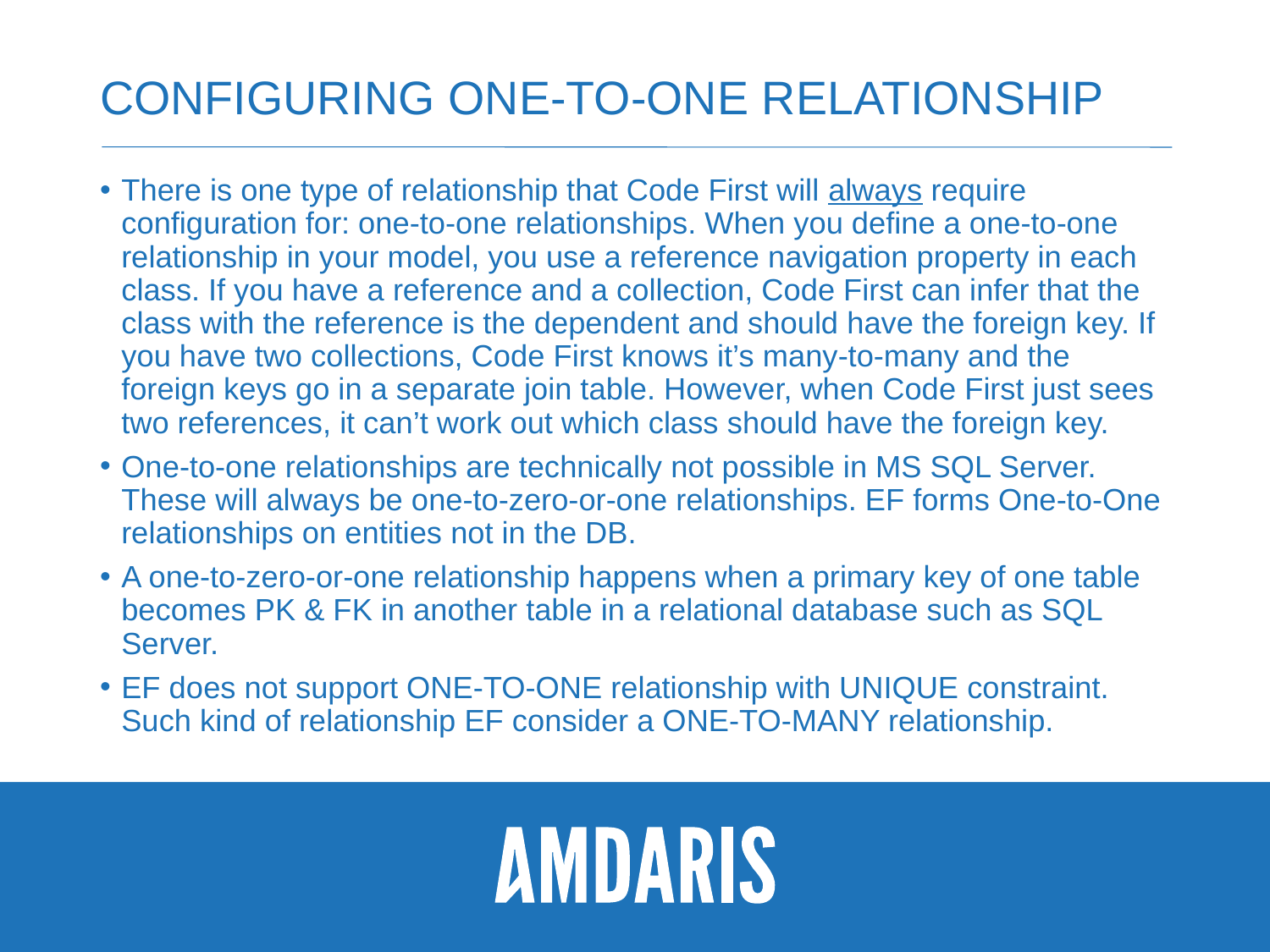

# Configuring one-TO-one relationship
There is one type of relationship that Code First will always require configuration for: one-to-one relationships. When you define a one-to-one relationship in your model, you use a reference navigation property in each class. If you have a reference and a collection, Code First can infer that the class with the reference is the dependent and should have the foreign key. If you have two collections, Code First knows it’s many-to-many and the foreign keys go in a separate join table. However, when Code First just sees two references, it can’t work out which class should have the foreign key.
One-to-one relationships are technically not possible in MS SQL Server. These will always be one-to-zero-or-one relationships. EF forms One-to-One relationships on entities not in the DB.
A one-to-zero-or-one relationship happens when a primary key of one table becomes PK & FK in another table in a relational database such as SQL Server.
EF does not support ONE-TO-ONE relationship with UNIQUE constraint. Such kind of relationship EF consider a ONE-TO-MANY relationship.